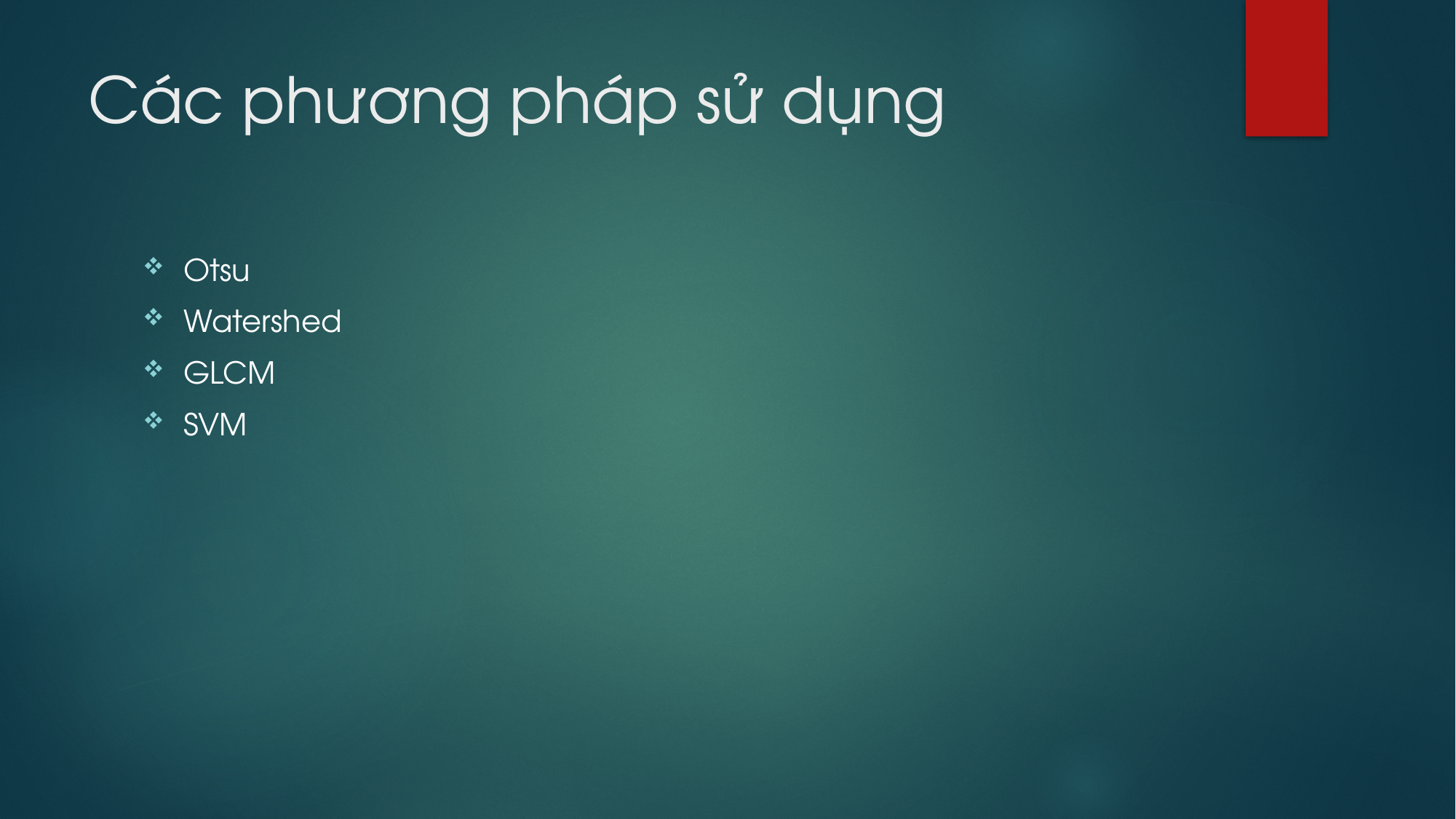

# Các phương pháp sử dụng
Otsu
Watershed
GLCM
SVM